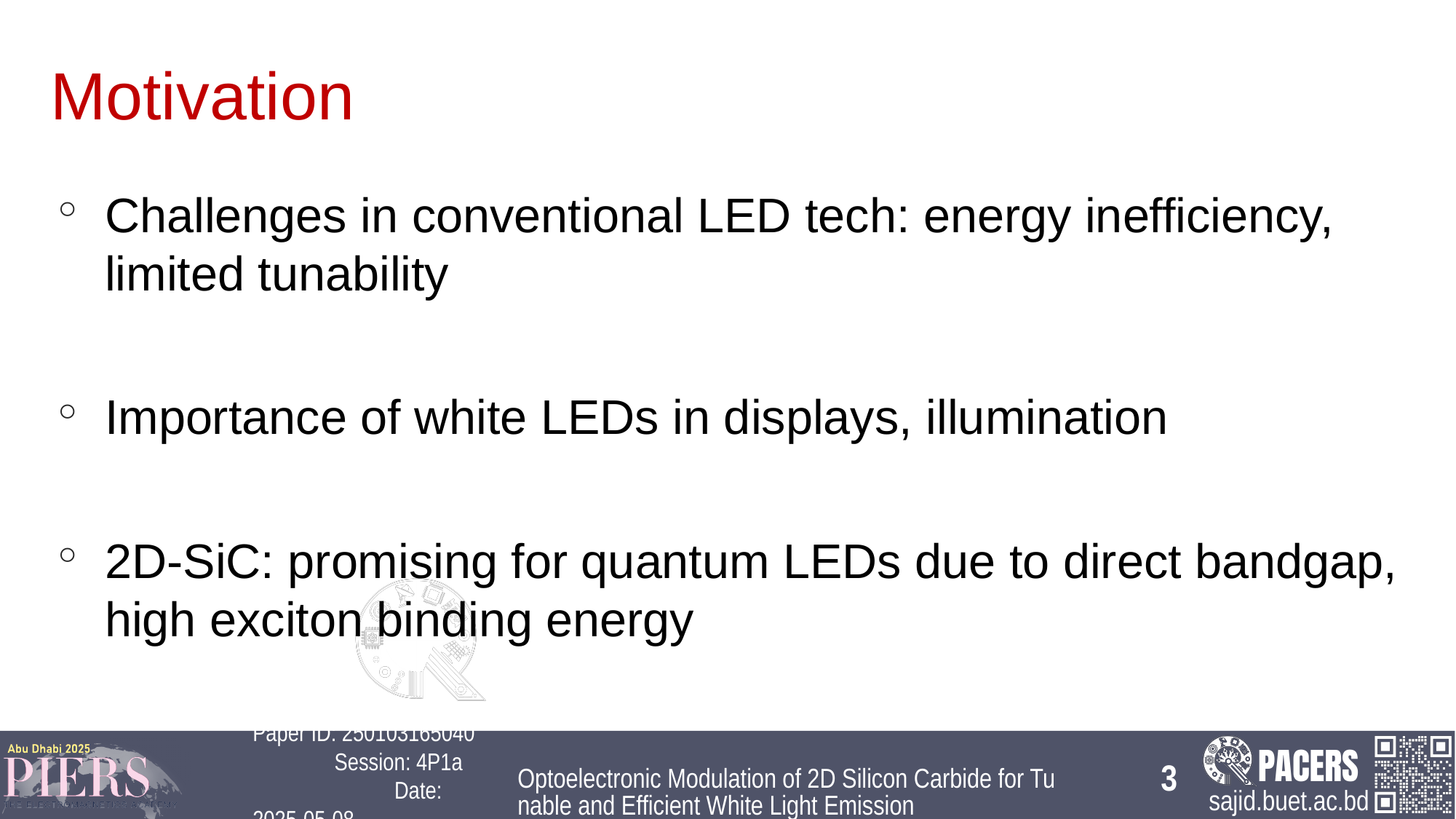

# Motivation
Challenges in conventional LED tech: energy inefficiency, limited tunability

Importance of white LEDs in displays, illumination

2D-SiC: promising for quantum LEDs due to direct bandgap, high exciton binding energy
Each slide will have conference logo, and paper and session info →
Optoelectronic Modulation of 2D Silicon Carbide for Tunable and Efficient White Light Emission
Paper ID: 250103165040                Session: 4P1a                             Date: 2025-05-08
3